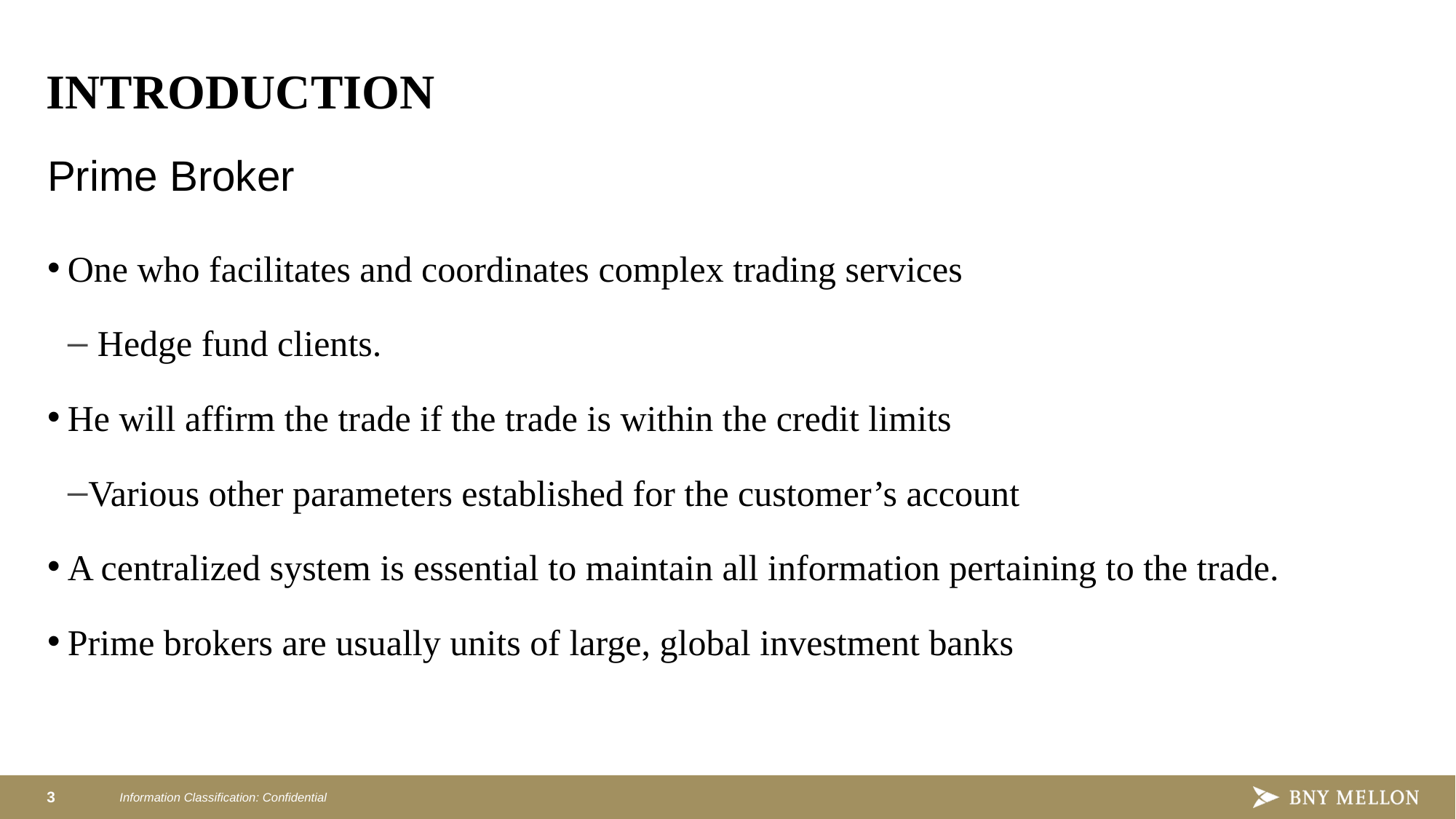

# INTRODUCTION
Prime Broker
One who facilitates and coordinates complex trading services
 Hedge fund clients.
He will affirm the trade if the trade is within the credit limits
Various other parameters established for the customer’s account
A centralized system is essential to maintain all information pertaining to the trade.
Prime brokers are usually units of large, global investment banks